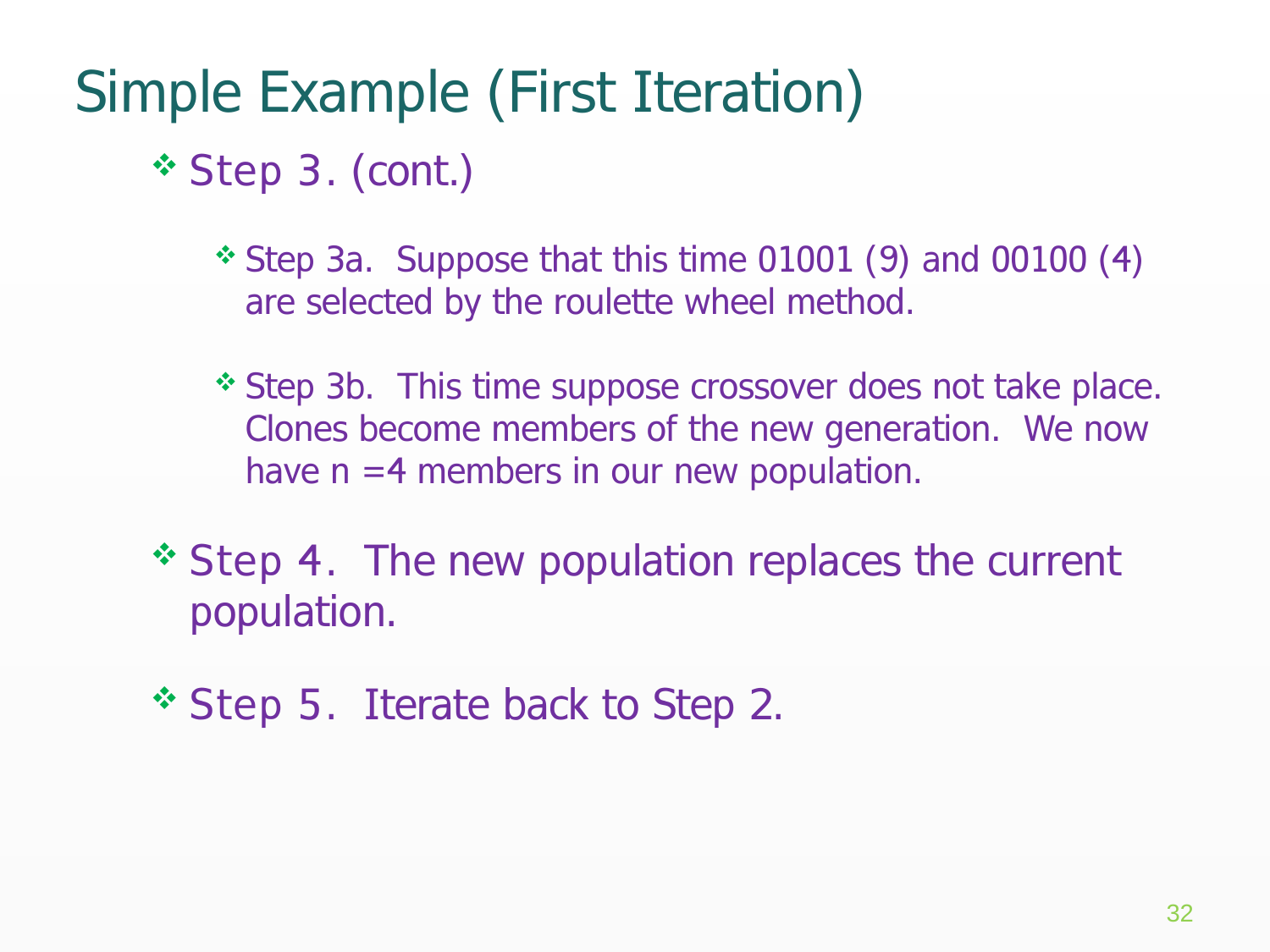

Simple Example (First Iteration)
Step 3. (cont.)
Step 3a.  Suppose that this time 01001 (9) and 00100 (4) are selected by the roulette wheel method.
Step 3b.  This time suppose crossover does not take place.  Clones become members of the new generation.  We now have n =4 members in our new population.
Step 4.  The new population replaces the current population.
Step 5.  Iterate back to Step 2.

32